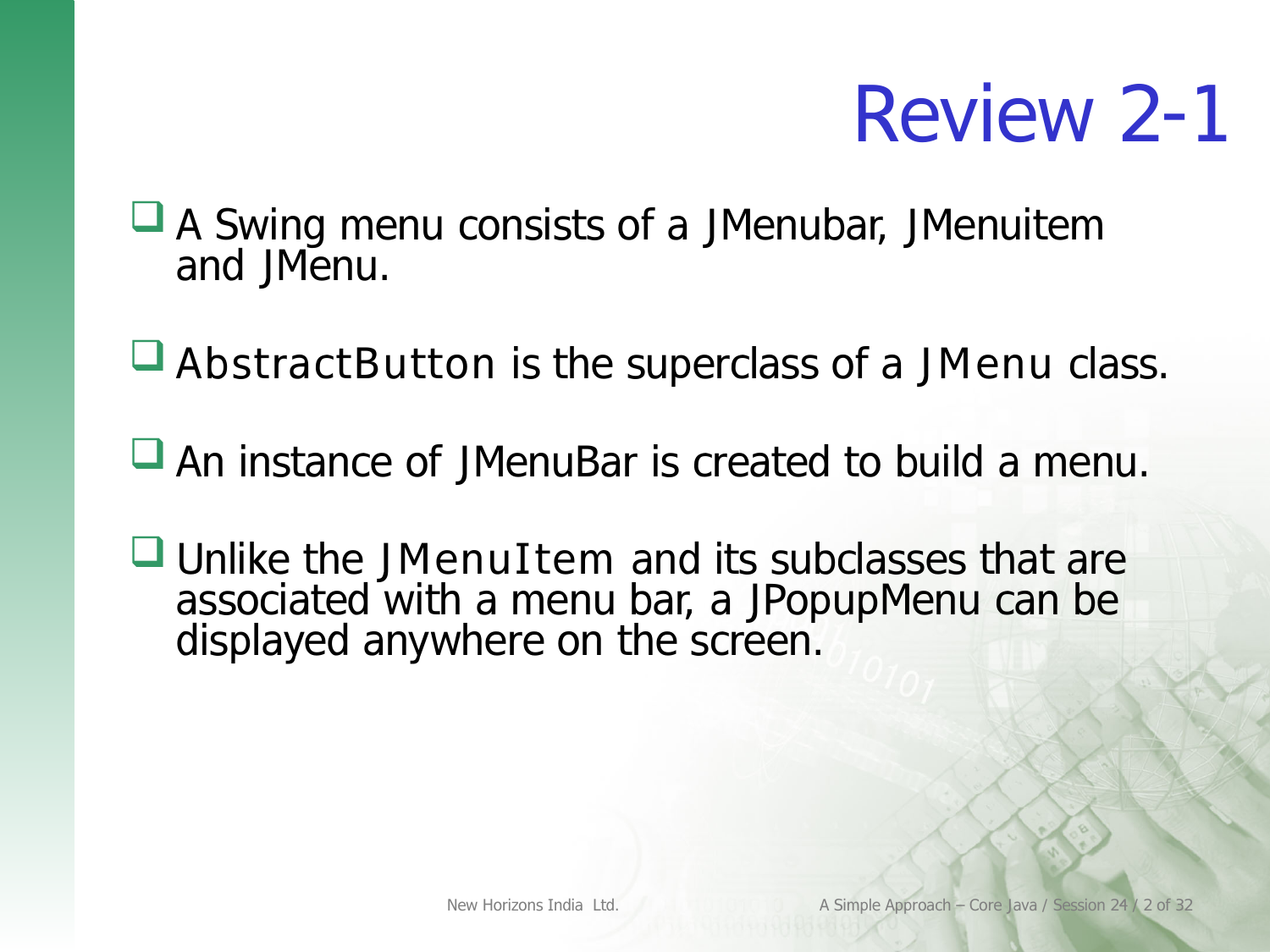

# Review 2-1
A Swing menu consists of a JMenubar, JMenuitem and JMenu.

AbstractButton is the superclass of a JMenu class.

An instance of JMenuBar is created to build a menu.

Unlike the JMenuItem and its subclasses that are associated with a menu bar, a JPopupMenu can be displayed anywhere on the screen.